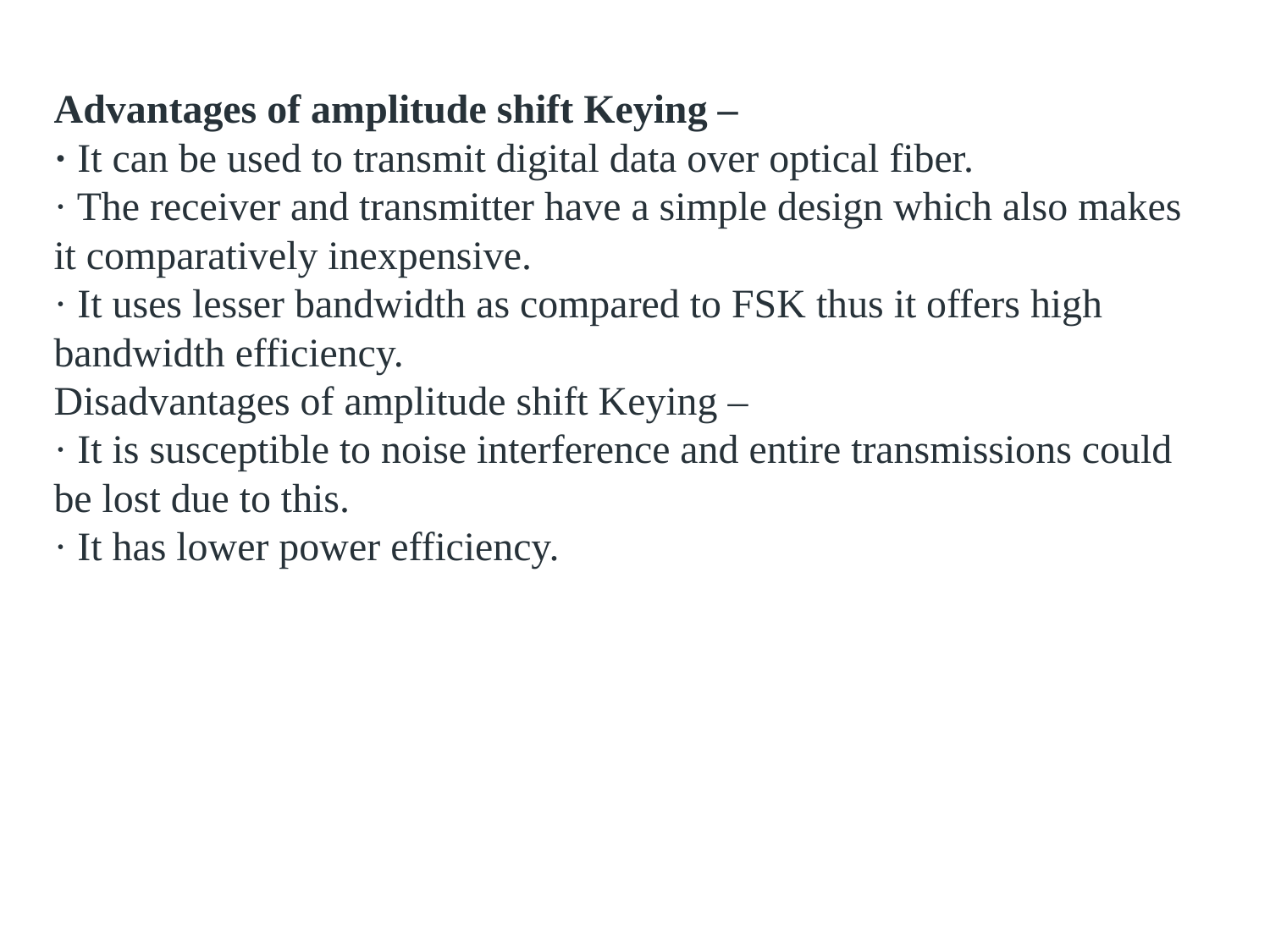

Advantages of amplitude shift Keying –• It can be used to transmit digital data over optical fiber.• The receiver and transmitter have a simple design which also makes it comparatively inexpensive.• It uses lesser bandwidth as compared to FSK thus it offers high bandwidth efficiency.Disadvantages of amplitude shift Keying –• It is susceptible to noise interference and entire transmissions could be lost due to this.• It has lower power efficiency.